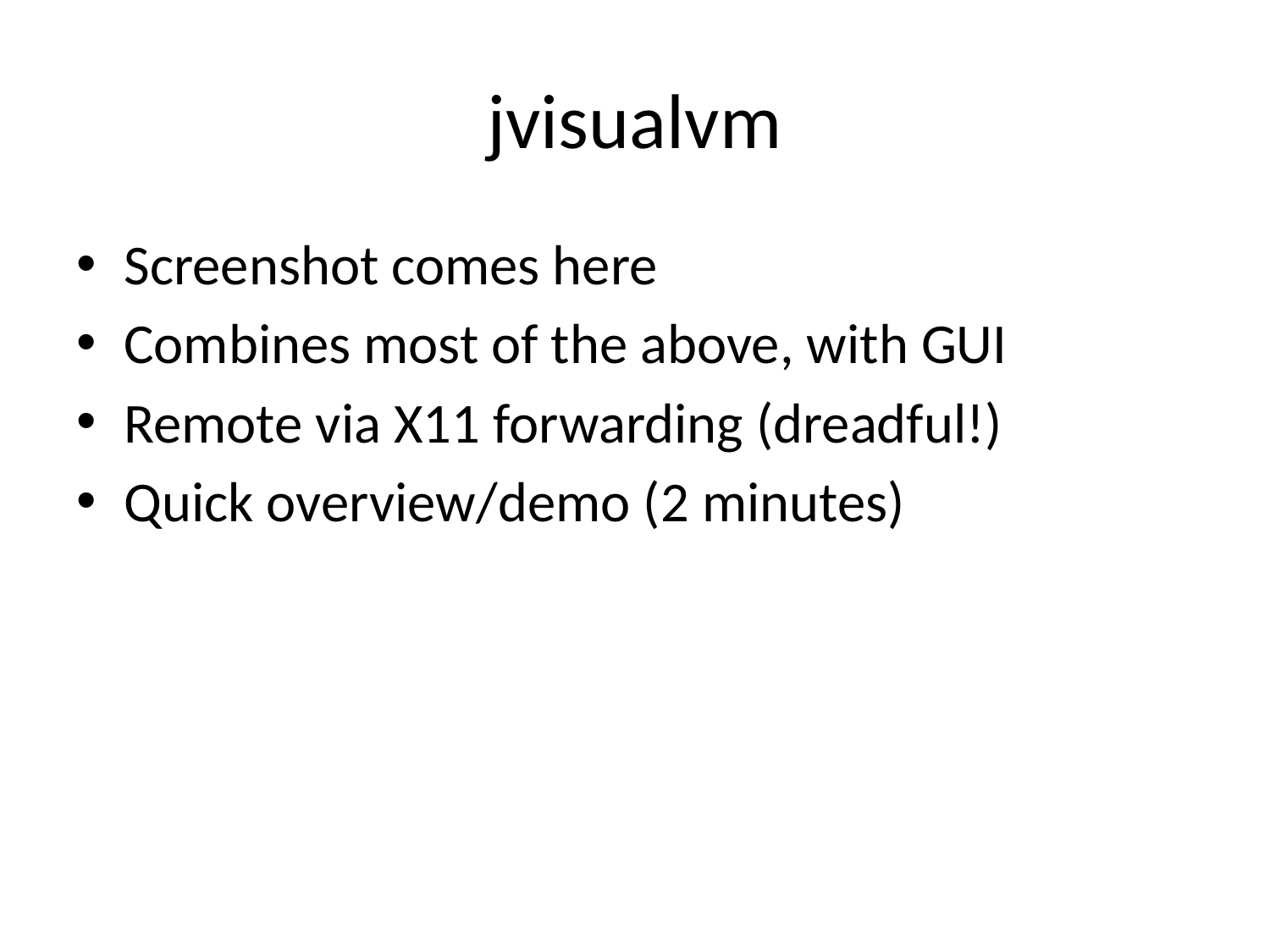

# jvisualvm
Screenshot comes here
Combines most of the above, with GUI
Remote via X11 forwarding (dreadful!)
Quick overview/demo (2 minutes)